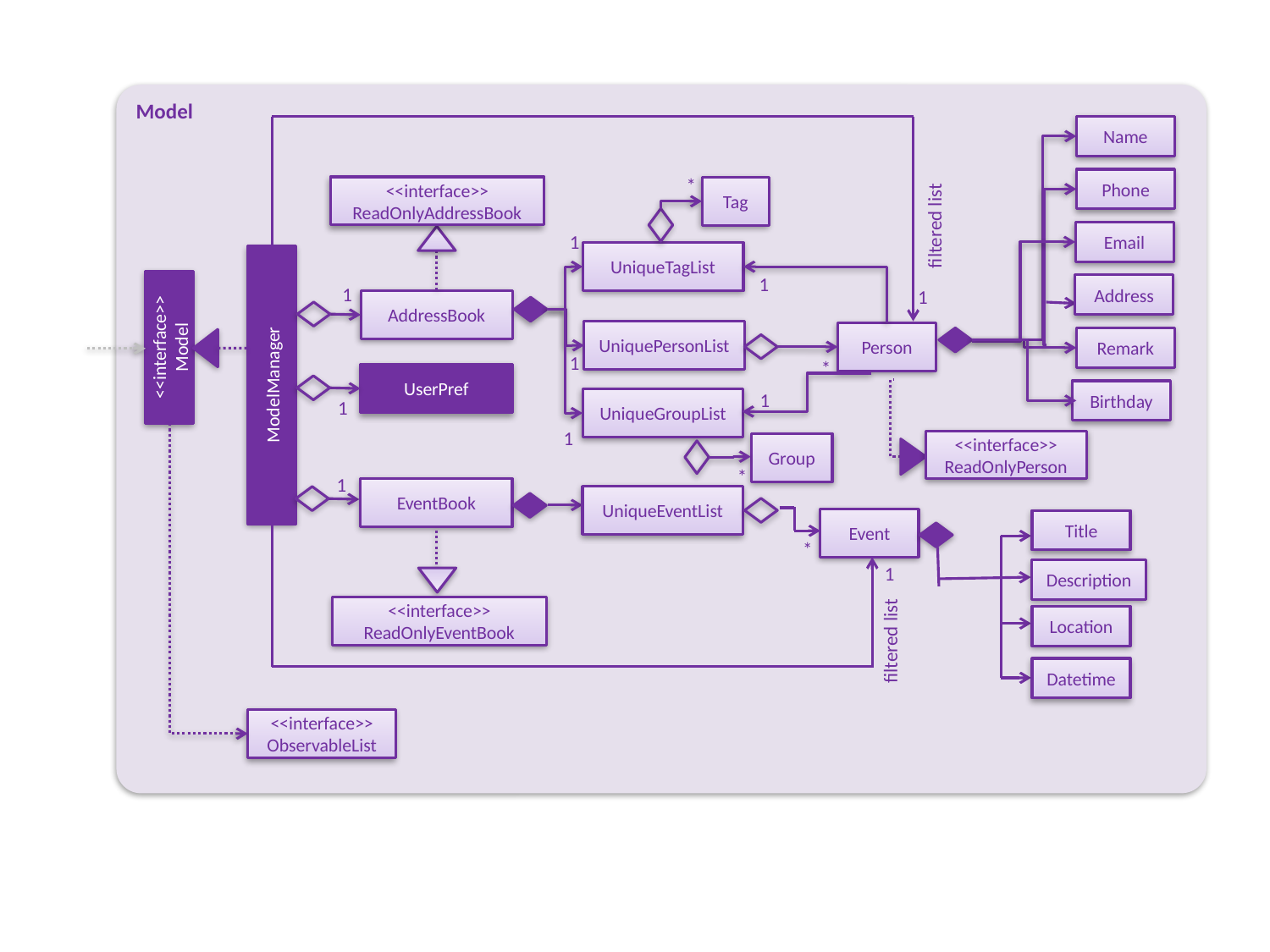

Model
Name
Phone
*
<<interface>>
ReadOnlyAddressBook
Tag

filtered list
Email

1
UniqueTagList
1
Address
1
1
AddressBook

UniquePersonList
Person
<<interface>>
Model

Remark

1
*
ModelManager
UserPref

Birthday
1
UniqueGroupList
1
1
<<interface>>
ReadOnlyPerson
Group

*
1
EventBook
UniqueEventList

Event
Title

*
Description
1

<<interface>>
ReadOnlyEventBook
Location
filtered list
Datetime
<<interface>>
ObservableList